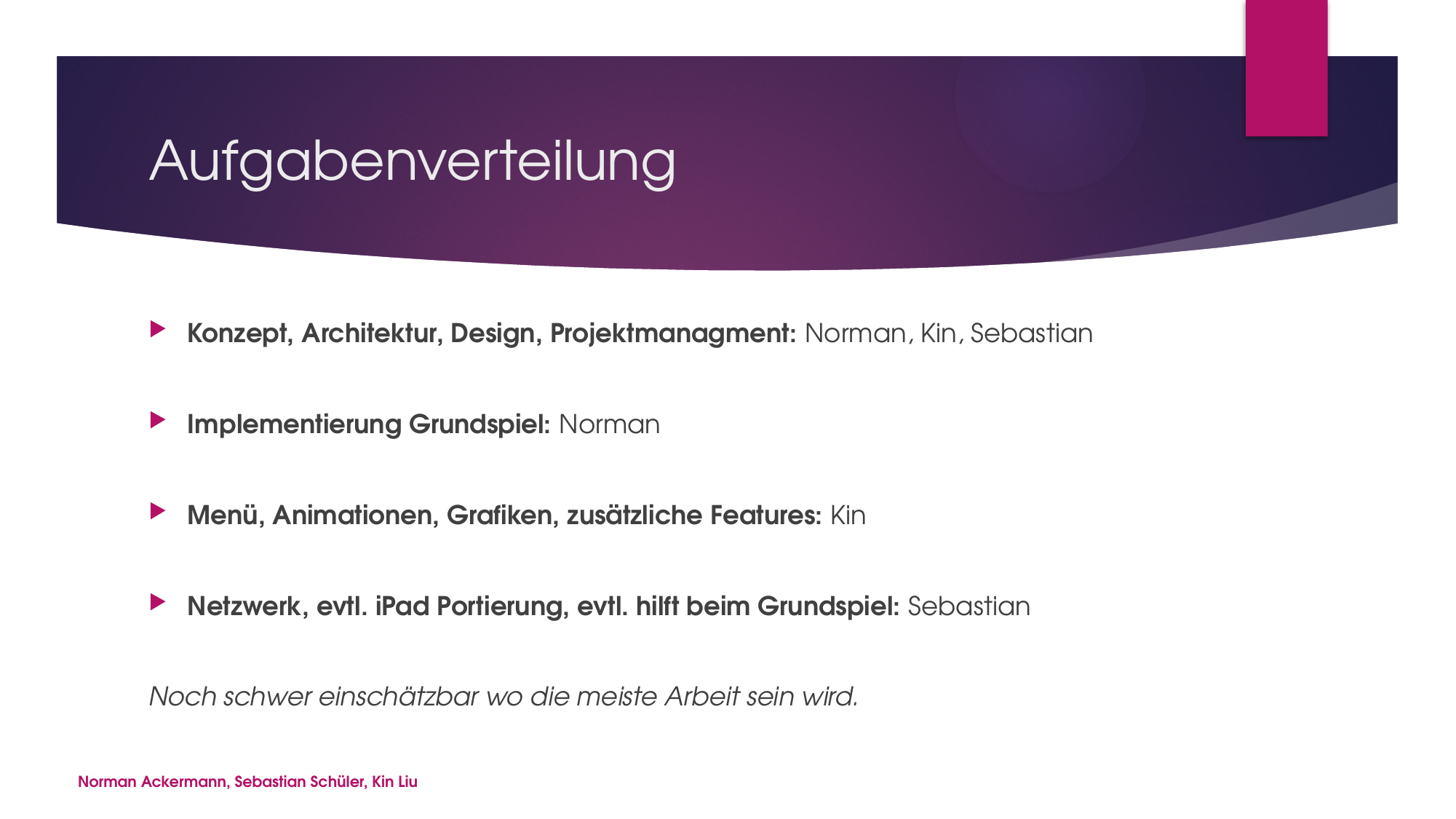

# Aufgabenverteilung
Konzept, Architektur, Design, Projektmanagment: Norman, Kin, Sebastian

Implementierung Grundspiel: Norman

Menü, Animationen, Grafiken, zusätzliche Features: Kin

Netzwerk, evtl. iPad Portierung, evtl. hilft beim Grundspiel: Sebastian

Noch schwer einschätzbar wo die meiste Arbeit sein wird.
Norman Ackermann, Sebastian Schüler, Kin Liu